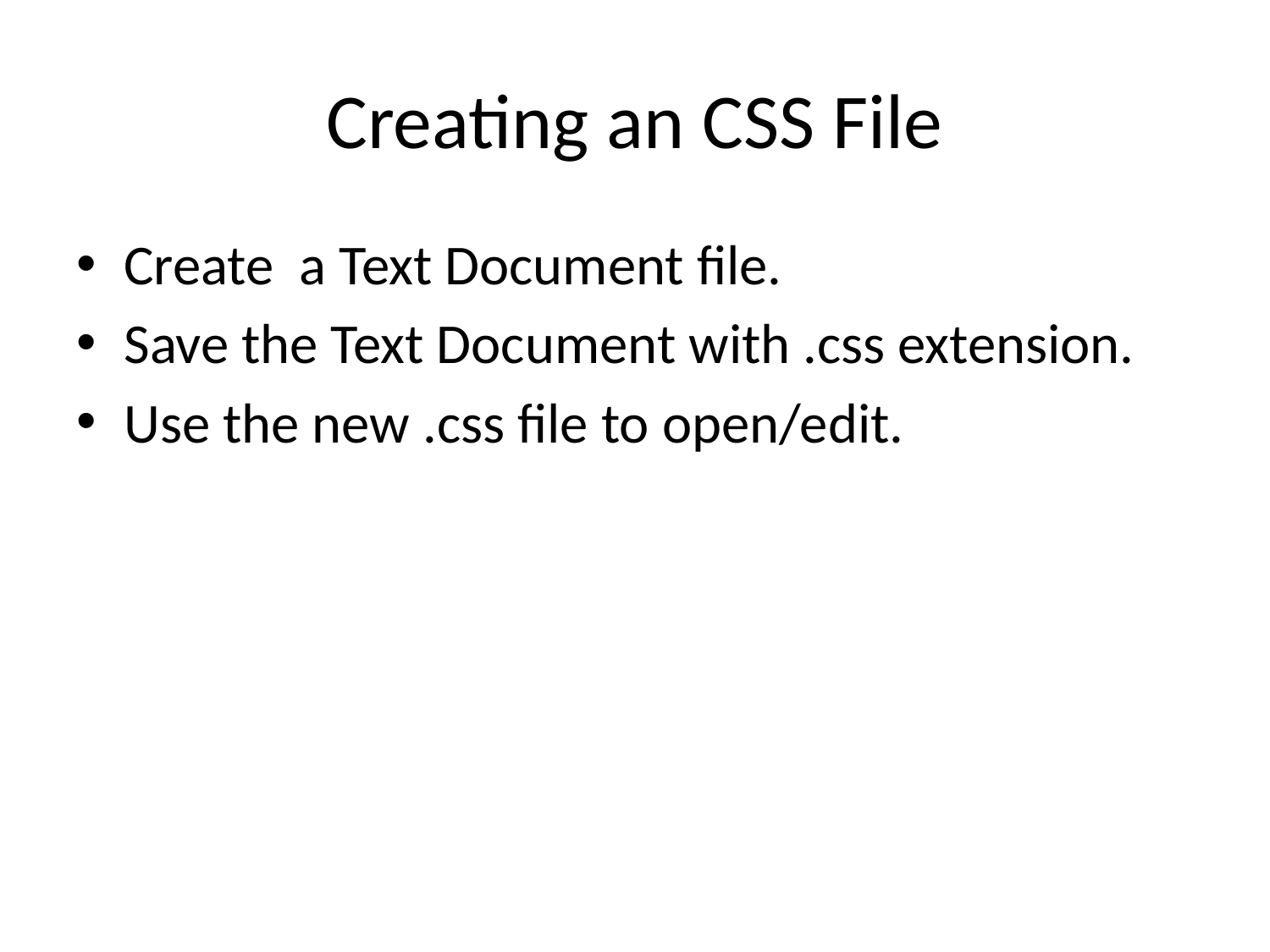

# Creating an CSS File
Create  a Text Document file.
Save the Text Document with .css extension.
Use the new .css file to open/edit.